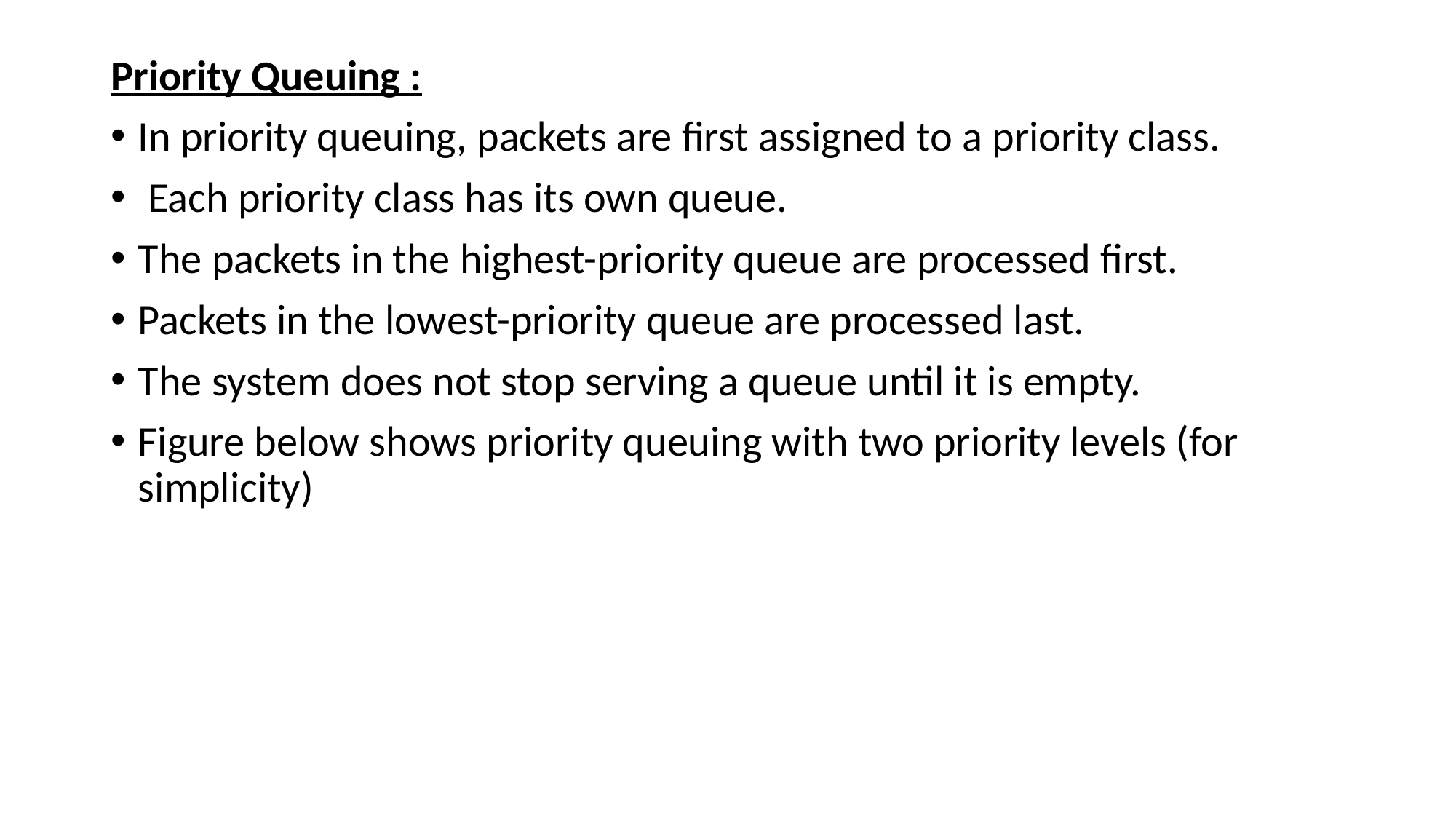

Priority Queuing :
In priority queuing, packets are first assigned to a priority class.
 Each priority class has its own queue.
The packets in the highest-priority queue are processed first.
Packets in the lowest-priority queue are processed last.
The system does not stop serving a queue until it is empty.
Figure below shows priority queuing with two priority levels (for simplicity)